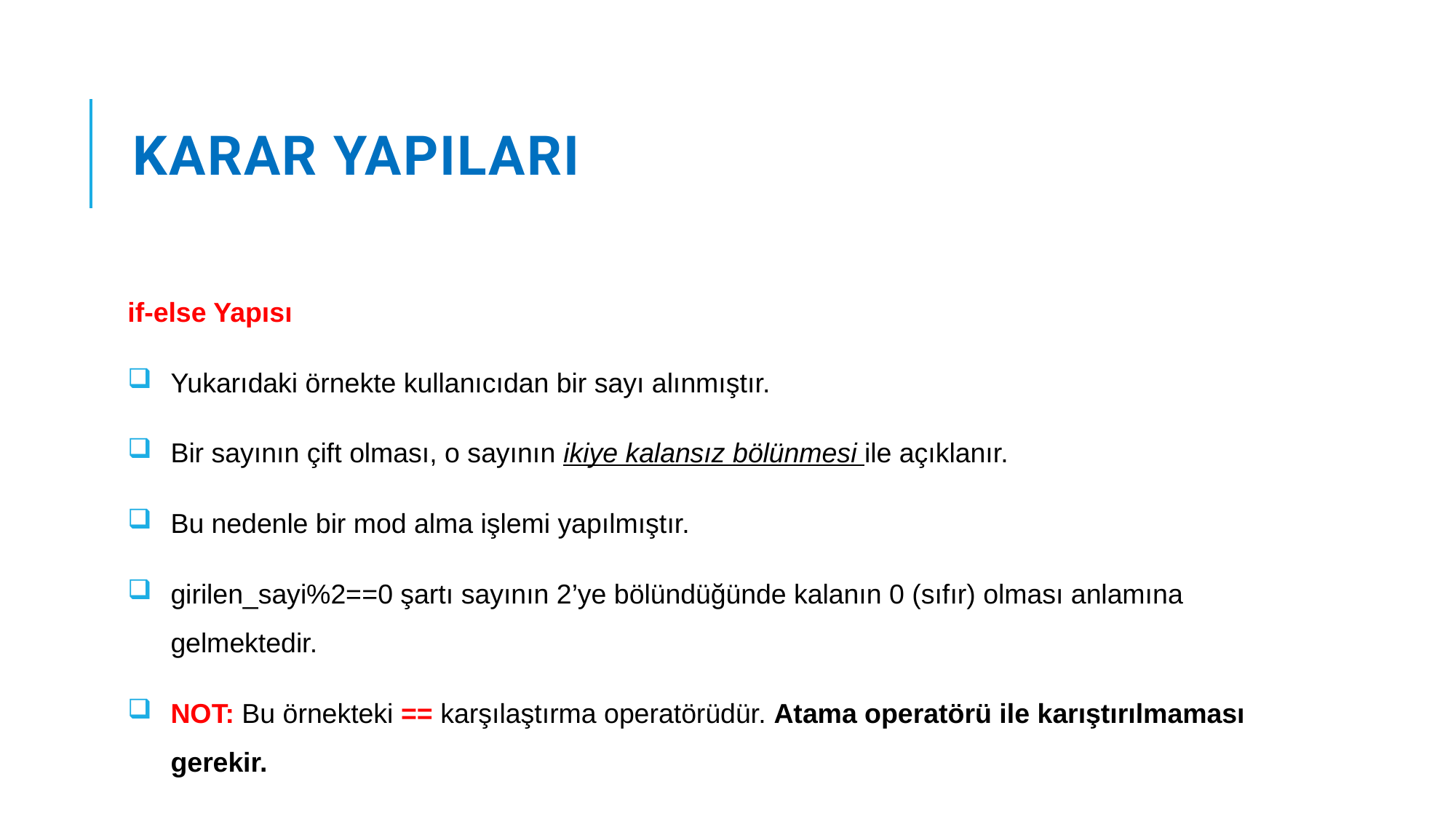

# Karar yapıları
if-else Yapısı
Yukarıdaki örnekte kullanıcıdan bir sayı alınmıştır.
Bir sayının çift olması, o sayının ikiye kalansız bölünmesi ile açıklanır.
Bu nedenle bir mod alma işlemi yapılmıştır.
girilen_sayi%2==0 şartı sayının 2’ye bölündüğünde kalanın 0 (sıfır) olması anlamına gelmektedir.
NOT: Bu örnekteki == karşılaştırma operatörüdür. Atama operatörü ile karıştırılmaması gerekir.